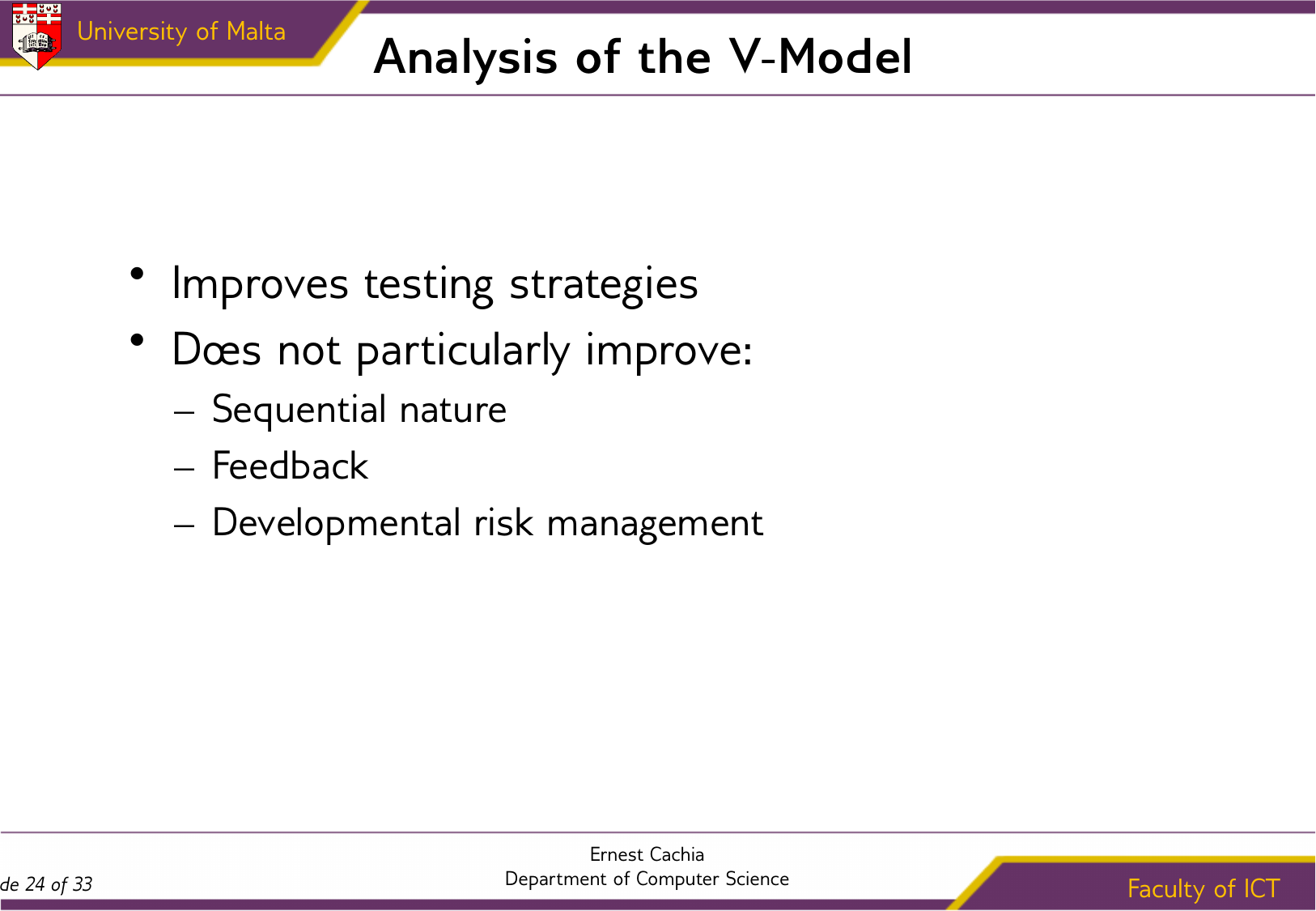

# Analysis of the V-Model
Improves testing strategies
Does not particularly improve:
Sequential nature
Feedback
Developmental risk management
Ernest Cachia
Department of Computer Science
Faculty of ICT